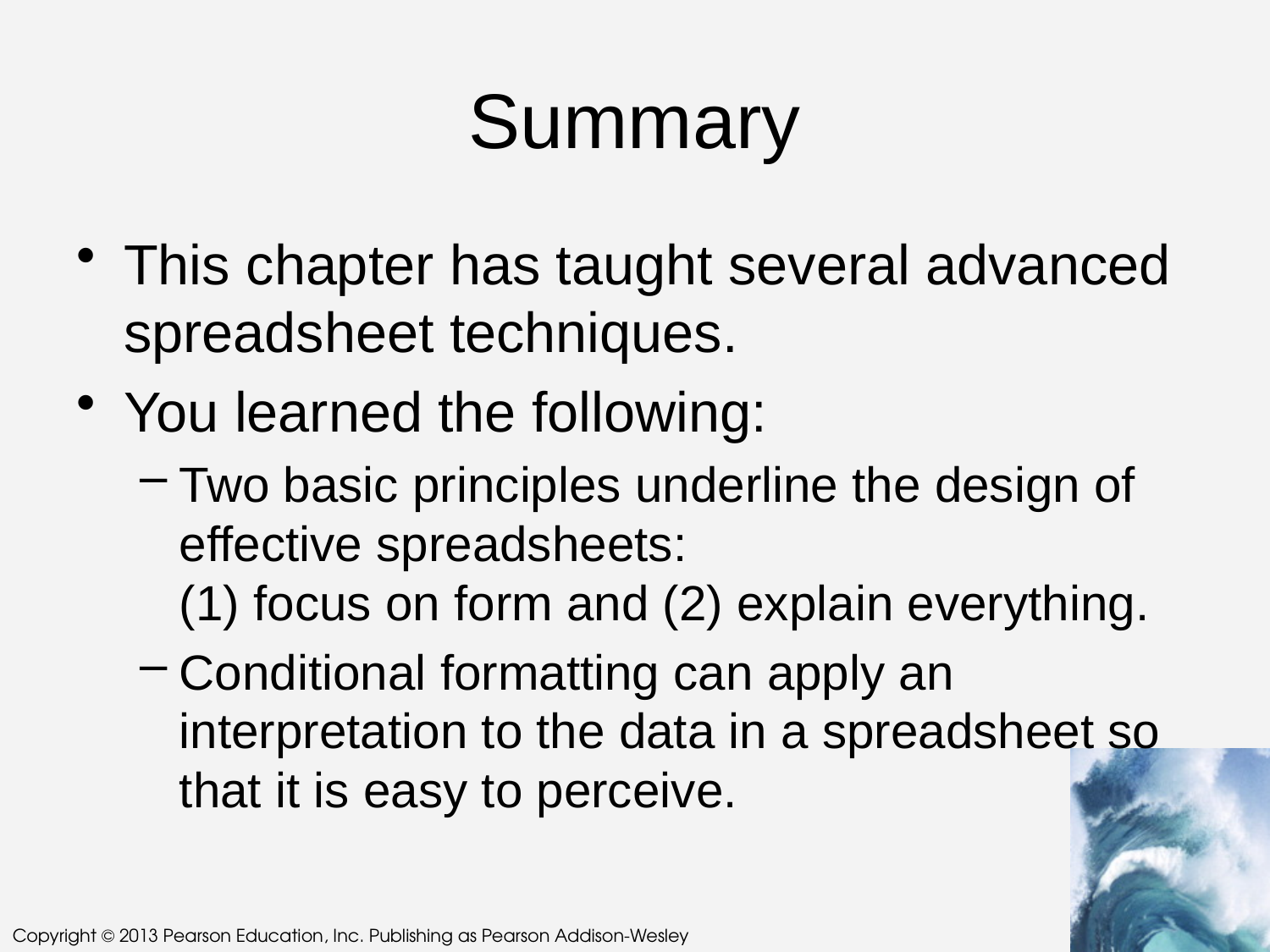

# Summary
This chapter has taught several advanced spreadsheet techniques.
You learned the following:
Two basic principles underline the design of effective spreadsheets:
(1) focus on form and (2) explain everything.
Conditional formatting can apply an interpretation to the data in a spreadsheet so that it is easy to perceive.